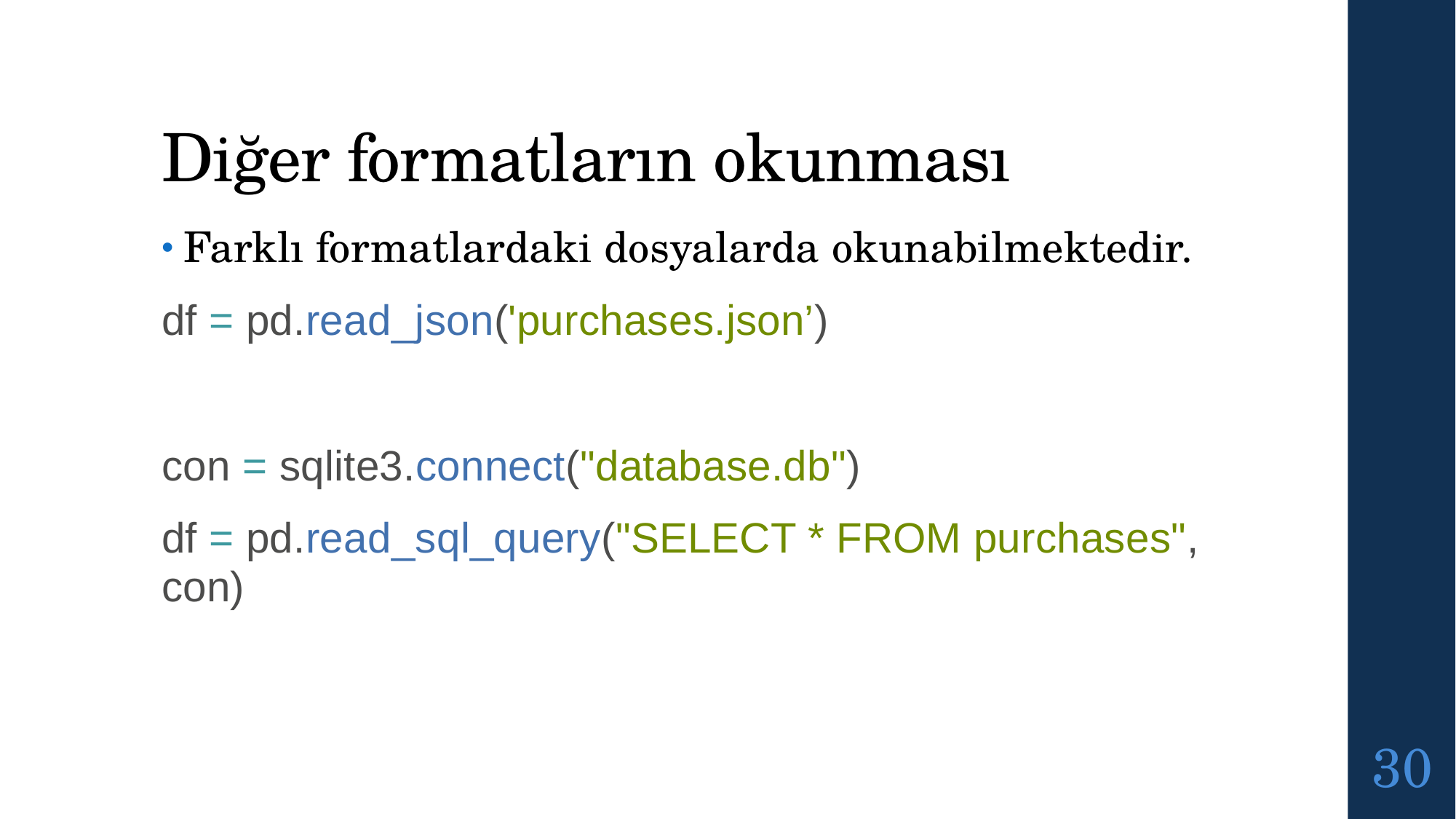

# Diğer formatların okunması
Farklı formatlardaki dosyalarda okunabilmektedir.
df = pd.read_json('purchases.json’)

con = sqlite3.connect("database.db")
df = pd.read_sql_query("SELECT * FROM purchases", con)
30